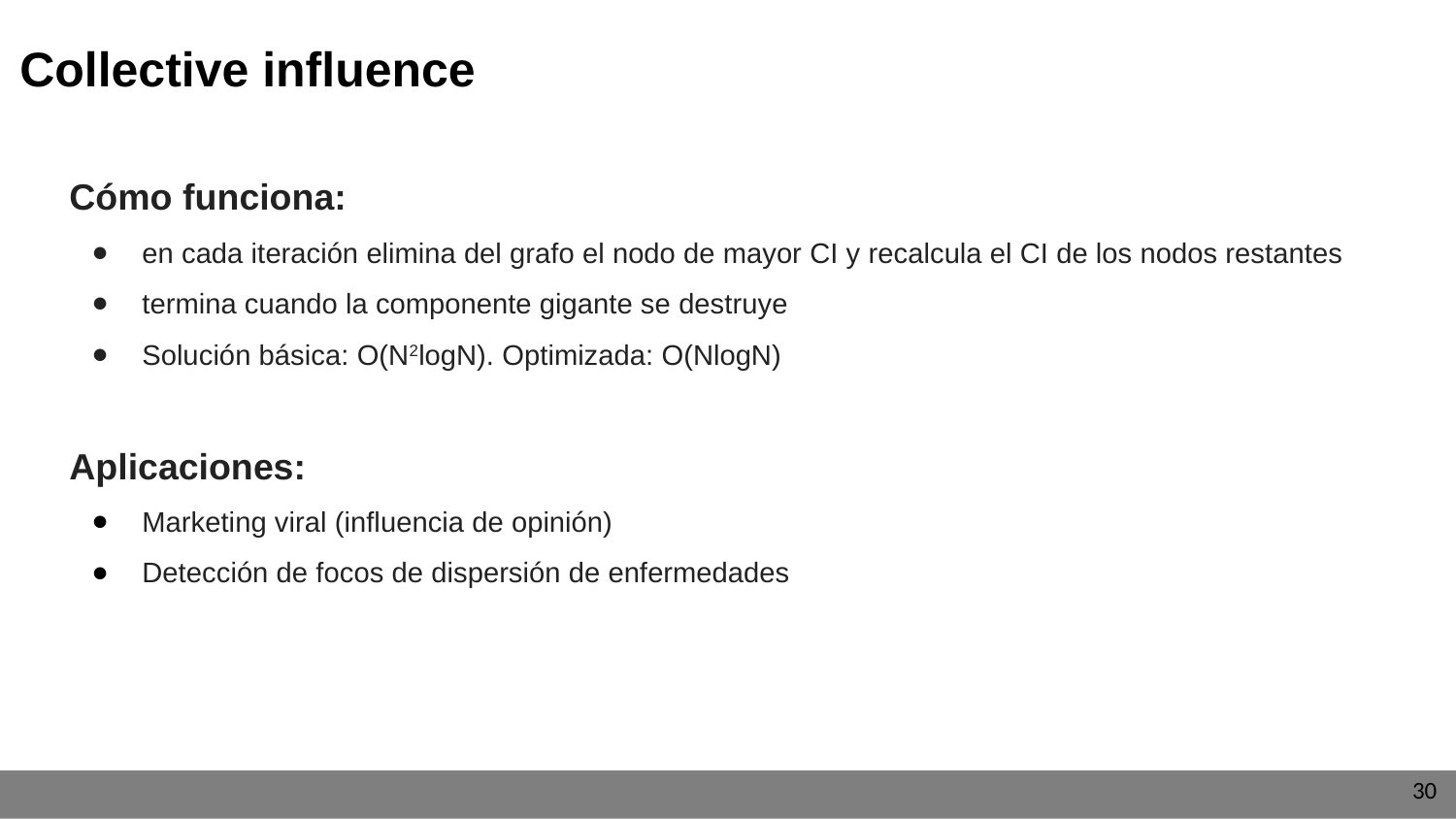

Collective influence

Cómo funciona:
en cada iteración elimina del grafo el nodo de mayor CI y recalcula el CI de los nodos restantes
termina cuando la componente gigante se destruye
Solución básica: O(N2logN). Optimizada: O(NlogN)

Aplicaciones:
Marketing viral (influencia de opinión)
Detección de focos de dispersión de enfermedades

30